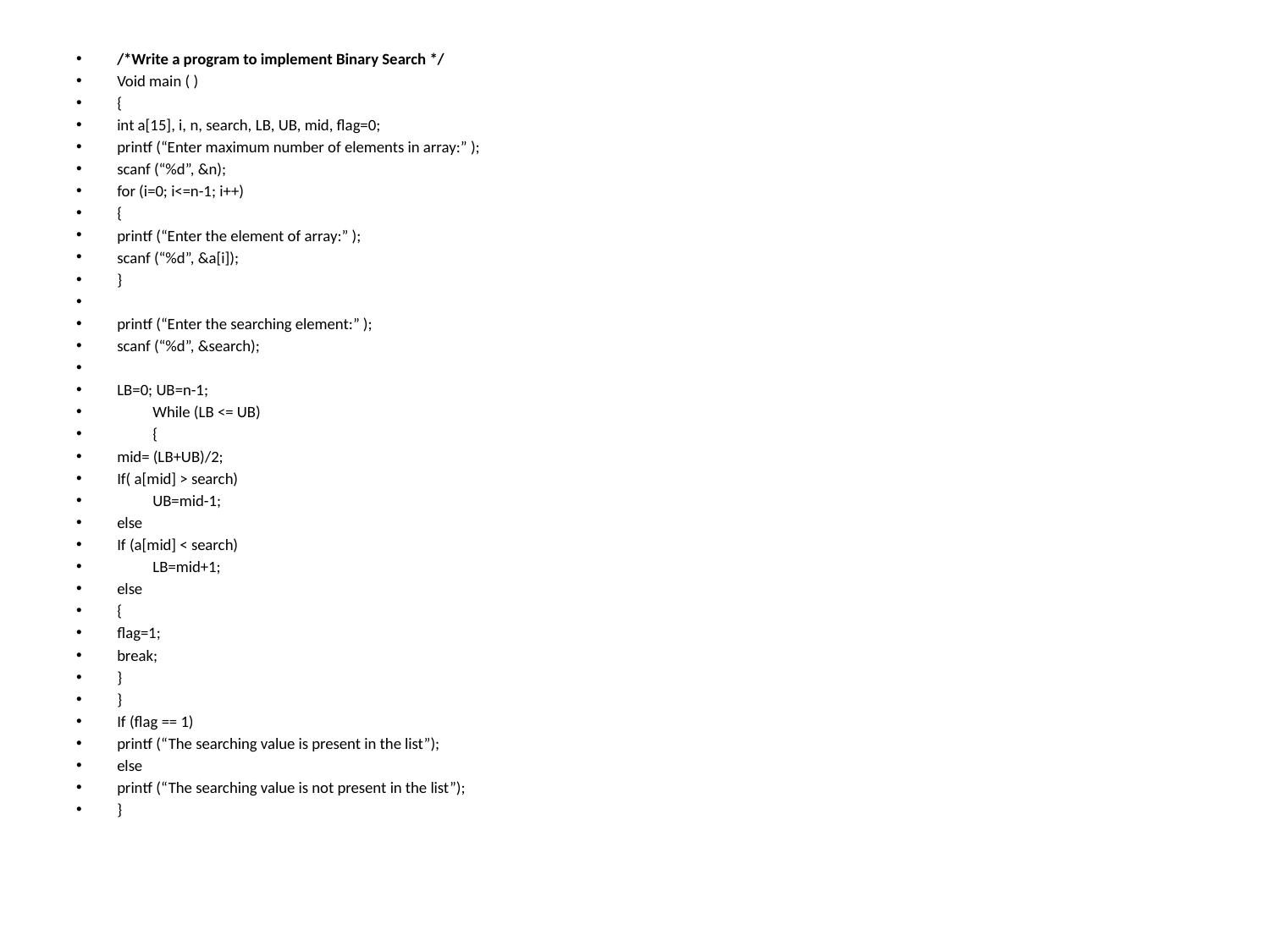

/*Write a program to implement Binary Search */
Void main ( )
{
int a[15], i, n, search, LB, UB, mid, flag=0;
printf (“Enter maximum number of elements in array:” );
scanf (“%d”, &n);
for (i=0; i<=n-1; i++)
{
printf (“Enter the element of array:” );
scanf (“%d”, &a[i]);
}

printf (“Enter the searching element:” );
scanf (“%d”, &search);

LB=0; UB=n-1;
	While (LB <= UB)
	{
mid= (LB+UB)/2;
If( a[mid] > search)
  	UB=mid-1;
else
If (a[mid] < search)
  	LB=mid+1;
else
{
flag=1;
break;
}
}
If (flag == 1)
printf (“The searching value is present in the list”);
else
printf (“The searching value is not present in the list”);
}